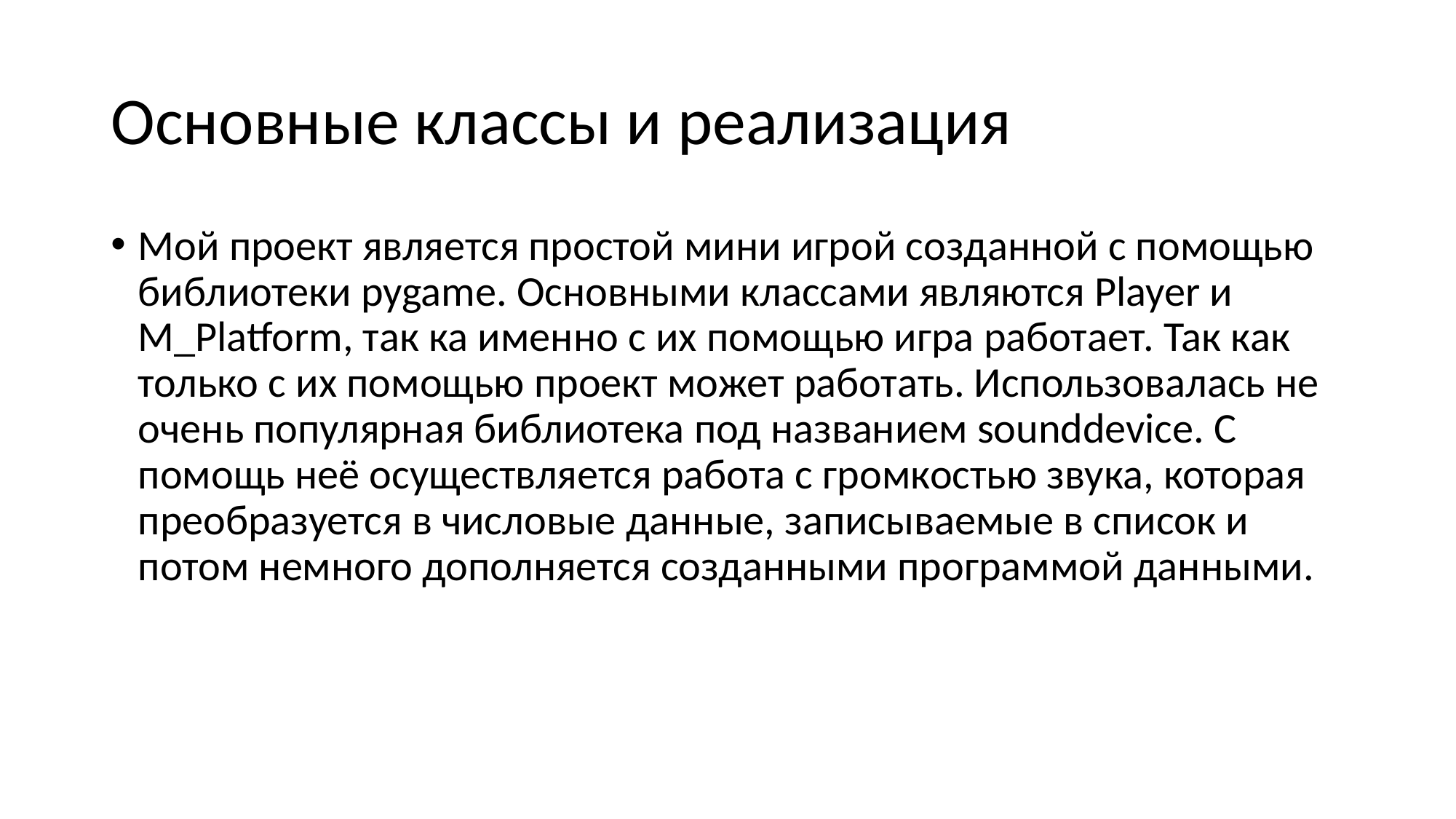

# Основные классы и реализация
Мой проект является простой мини игрой созданной с помощью библиотеки pygame. Основными классами являются Player и M_Platform, так ка именно с их помощью игра работает. Так как только с их помощью проект может работать. Использовалась не очень популярная библиотека под названием sounddevice. С помощь неё осуществляется работа с громкостью звука, которая преобразуется в числовые данные, записываемые в список и потом немного дополняется созданными программой данными.